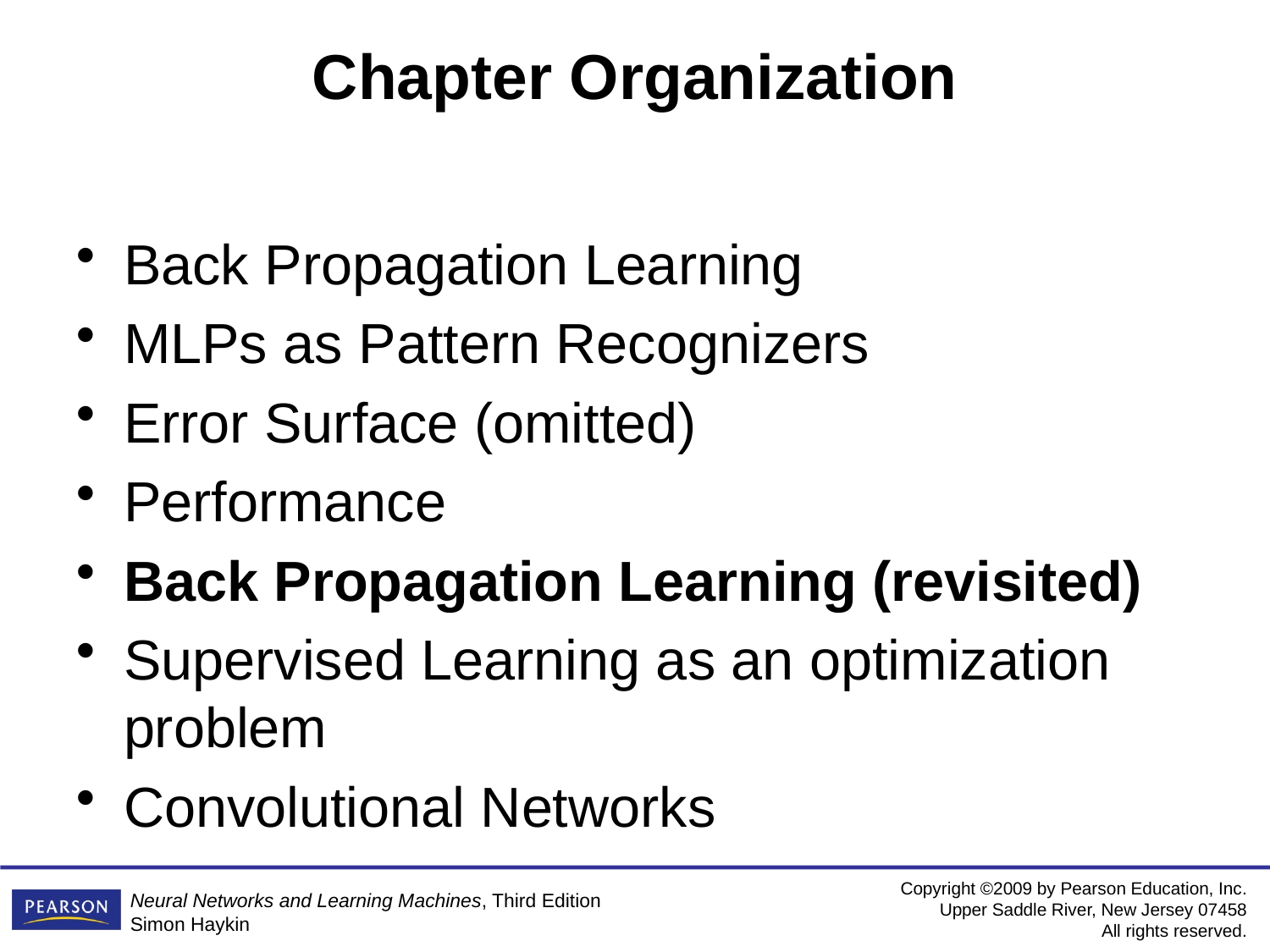

# Chapter Organization
Back Propagation Learning
MLPs as Pattern Recognizers
Error Surface (omitted)
Performance
Back Propagation Learning (revisited)
Supervised Learning as an optimization problem
Convolutional Networks